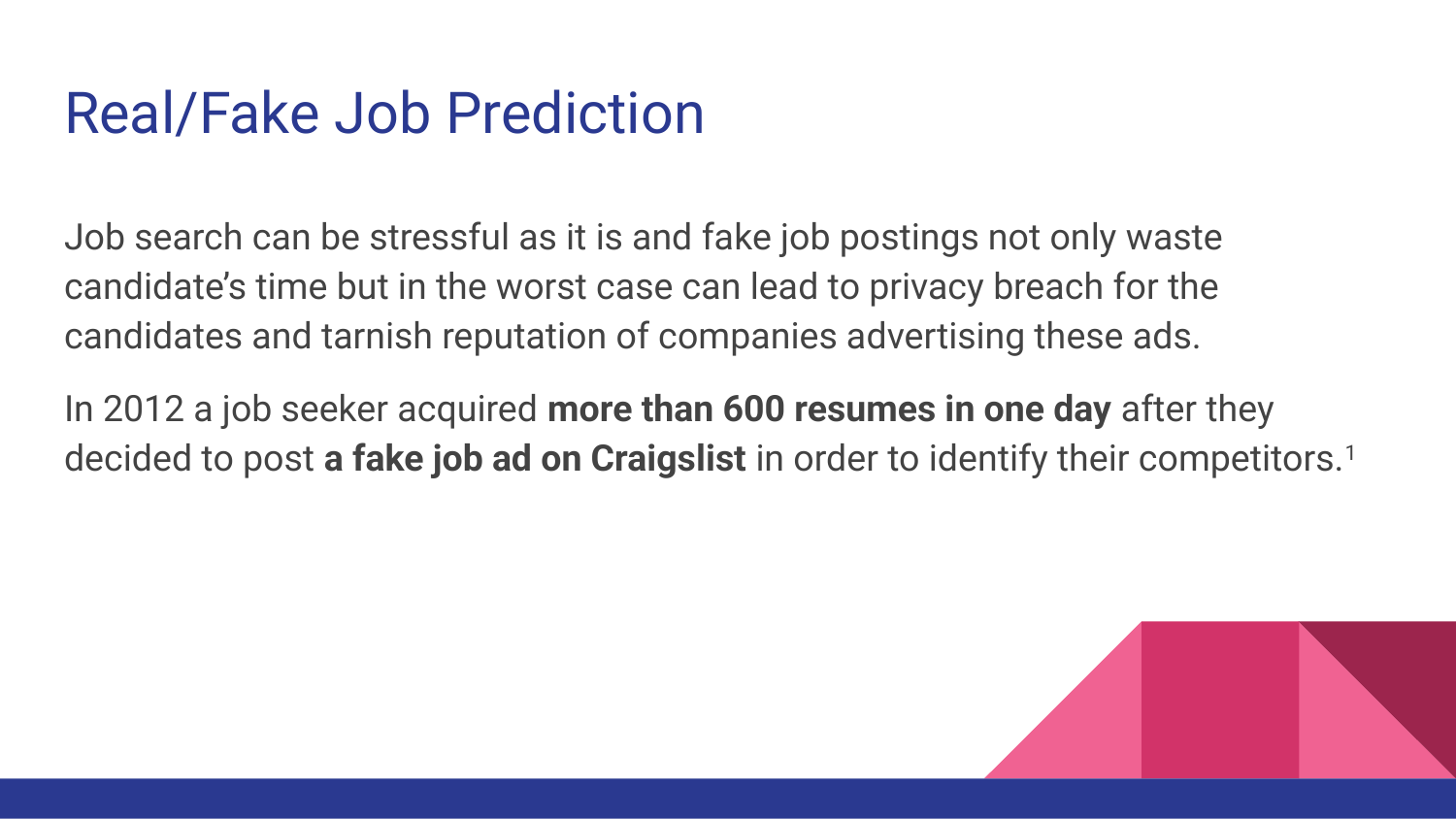

# Real/Fake Job Prediction
Job search can be stressful as it is and fake job postings not only waste candidate’s time but in the worst case can lead to privacy breach for the candidates and tarnish reputation of companies advertising these ads.
In 2012 a job seeker acquired more than 600 resumes in one day after they decided to post a fake job ad on Craigslist in order to identify their competitors.1